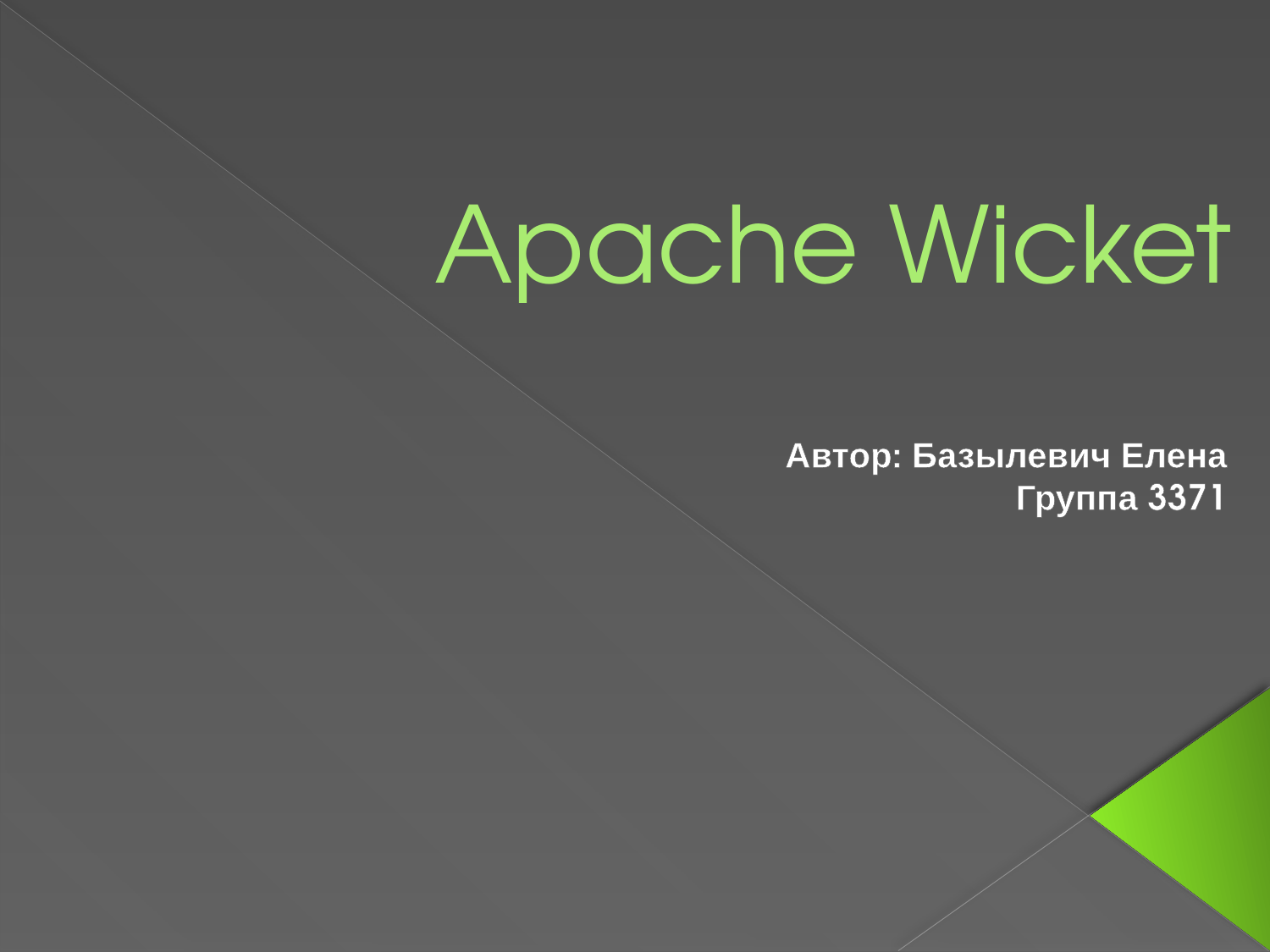

# Apache Wicket
Автор: Базылевич Елена
Группа 3371